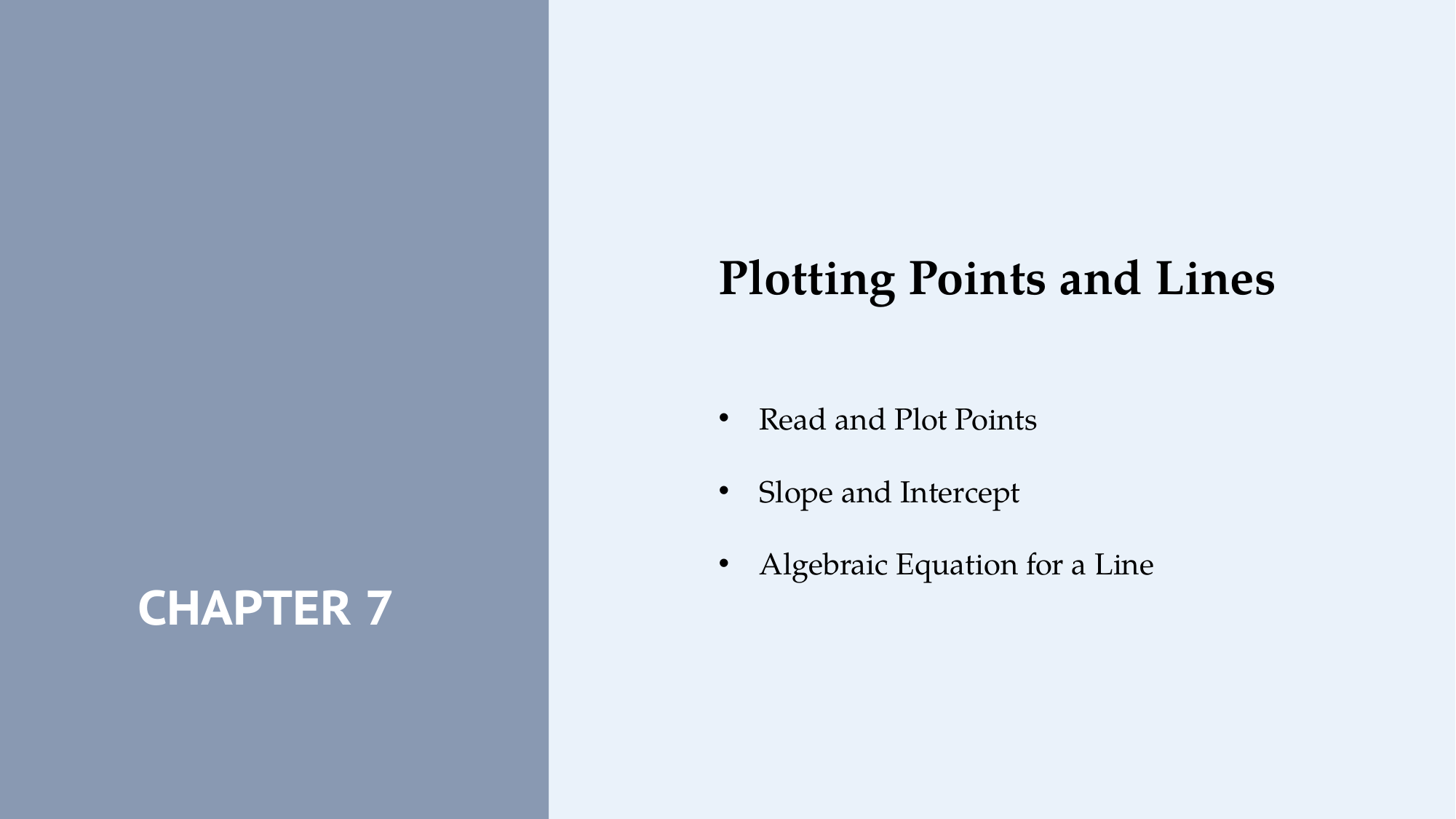

Plotting Points and Lines

Read and Plot Points
Slope and Intercept
Algebraic Equation for a Line

CHAPTER 7